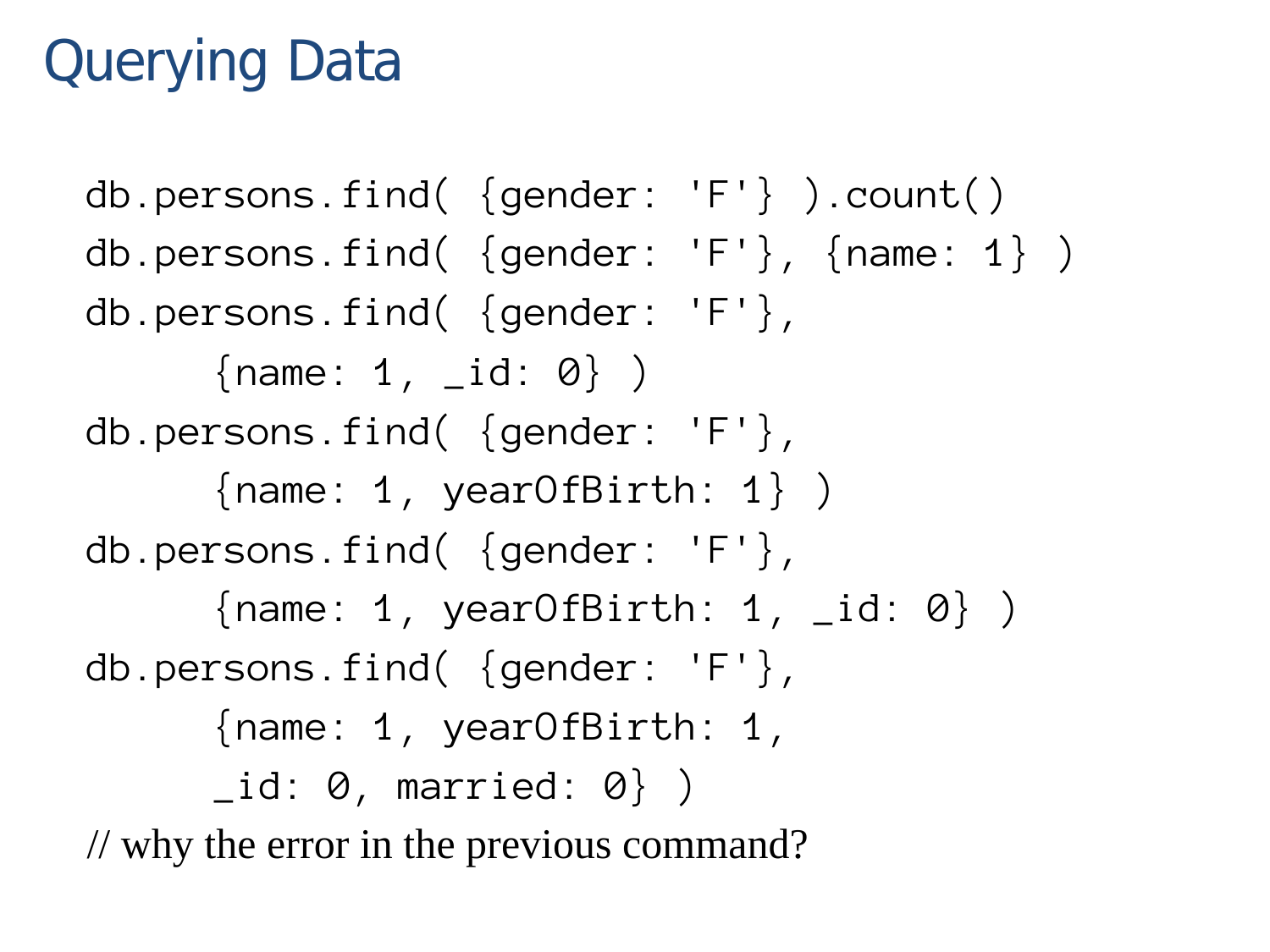

# Querying Data
db.persons.find( {gender: 'F'} ).count()
db.persons.find( {gender: 'F'}, {name: 1} )
db.persons.find( {gender: 'F'},
	{name: 1, _id: 0} )
db.persons.find( {gender: 'F'},
	{name: 1, yearOfBirth: 1} )
db.persons.find( {gender: 'F'},
	{name: 1, yearOfBirth: 1, _id: 0} )
db.persons.find( {gender: 'F'},
	{name: 1, yearOfBirth: 1,
	_id: 0, married: 0} )
// why the error in the previous command?